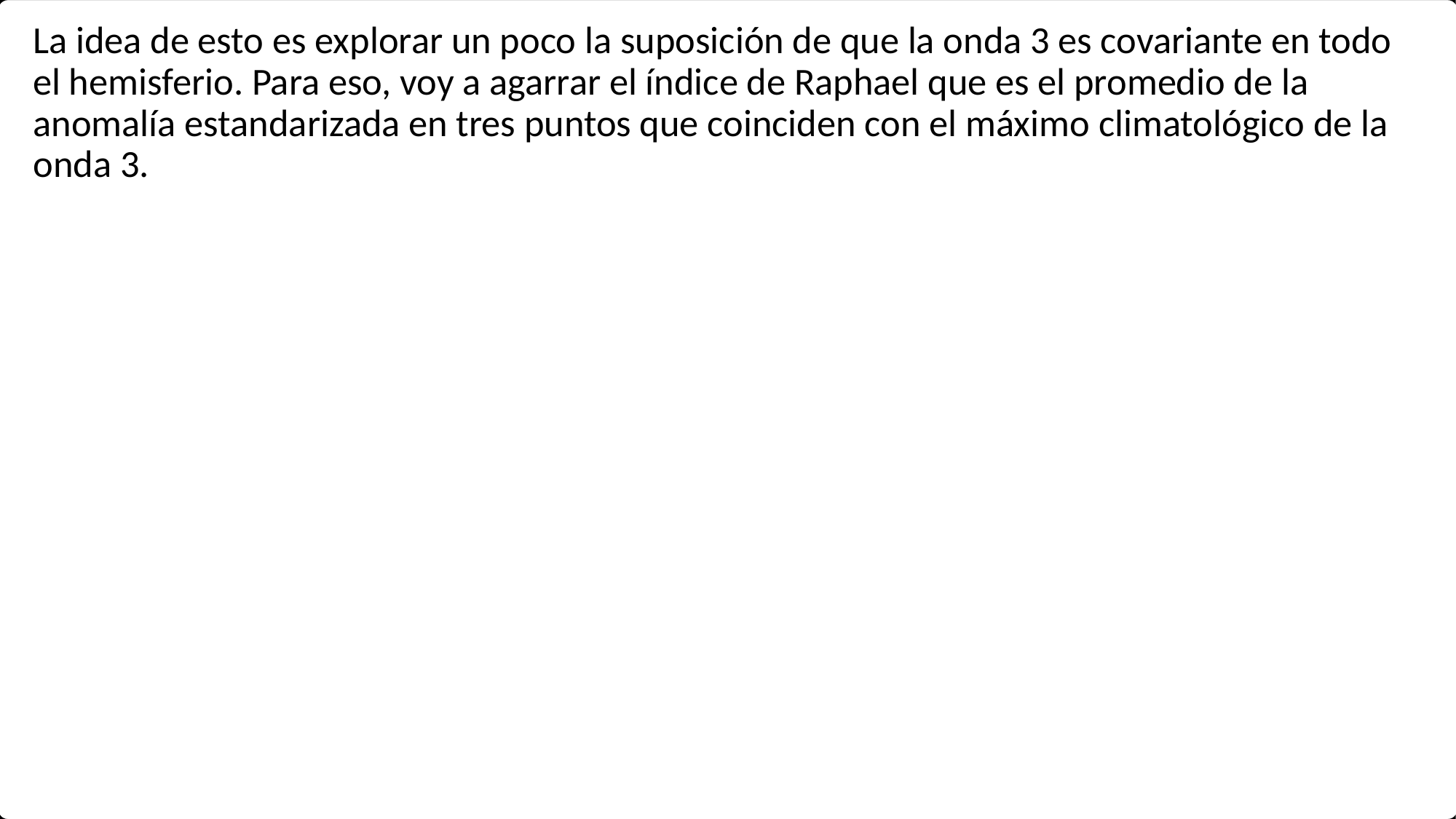

La idea de esto es explorar un poco la suposición de que la onda 3 es covariante en todo el hemisferio. Para eso, voy a agarrar el índice de Raphael que es el promedio de la anomalía estandarizada en tres puntos que coinciden con el máximo climatológico de la onda 3.